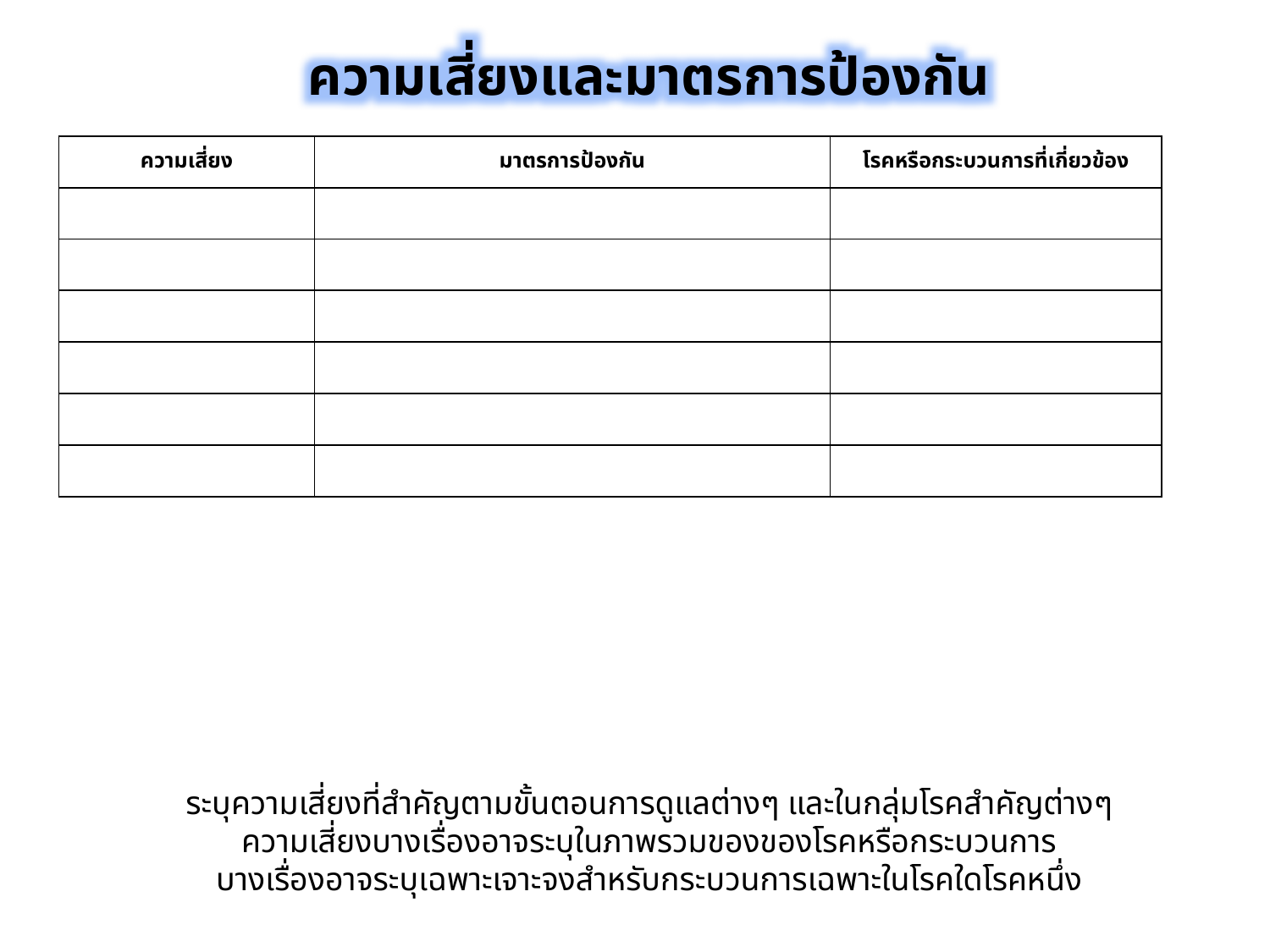

ความเสี่ยงและมาตรการป้องกัน
| ความเสี่ยง | มาตรการป้องกัน | โรคหรือกระบวนการที่เกี่ยวข้อง |
| --- | --- | --- |
|  |  |  |
|  |  |  |
|  |  |  |
|  |  |  |
|  |  |  |
|  |  |  |
ระบุความเสี่ยงที่สำคัญตามขั้นตอนการดูแลต่างๆ และในกลุ่มโรคสำคัญต่างๆ
ความเสี่ยงบางเรื่องอาจระบุในภาพรวมของของโรคหรือกระบวนการ
บางเรื่องอาจระบุเฉพาะเจาะจงสำหรับกระบวนการเฉพาะในโรคใดโรคหนึ่ง